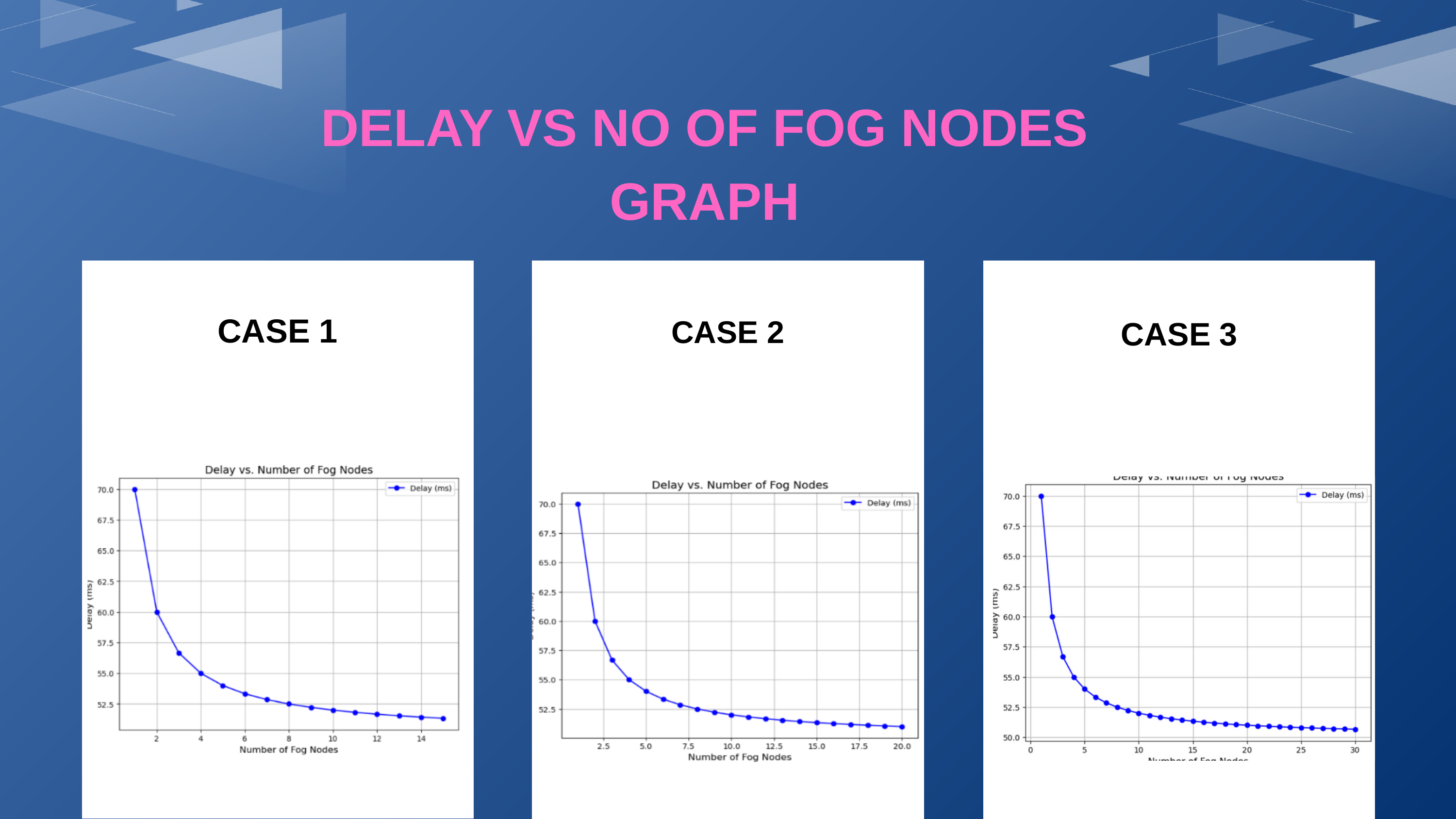

DELAY VS NO OF FOG NODES GRAPH

CASE 1
CASE 2
CASE 3